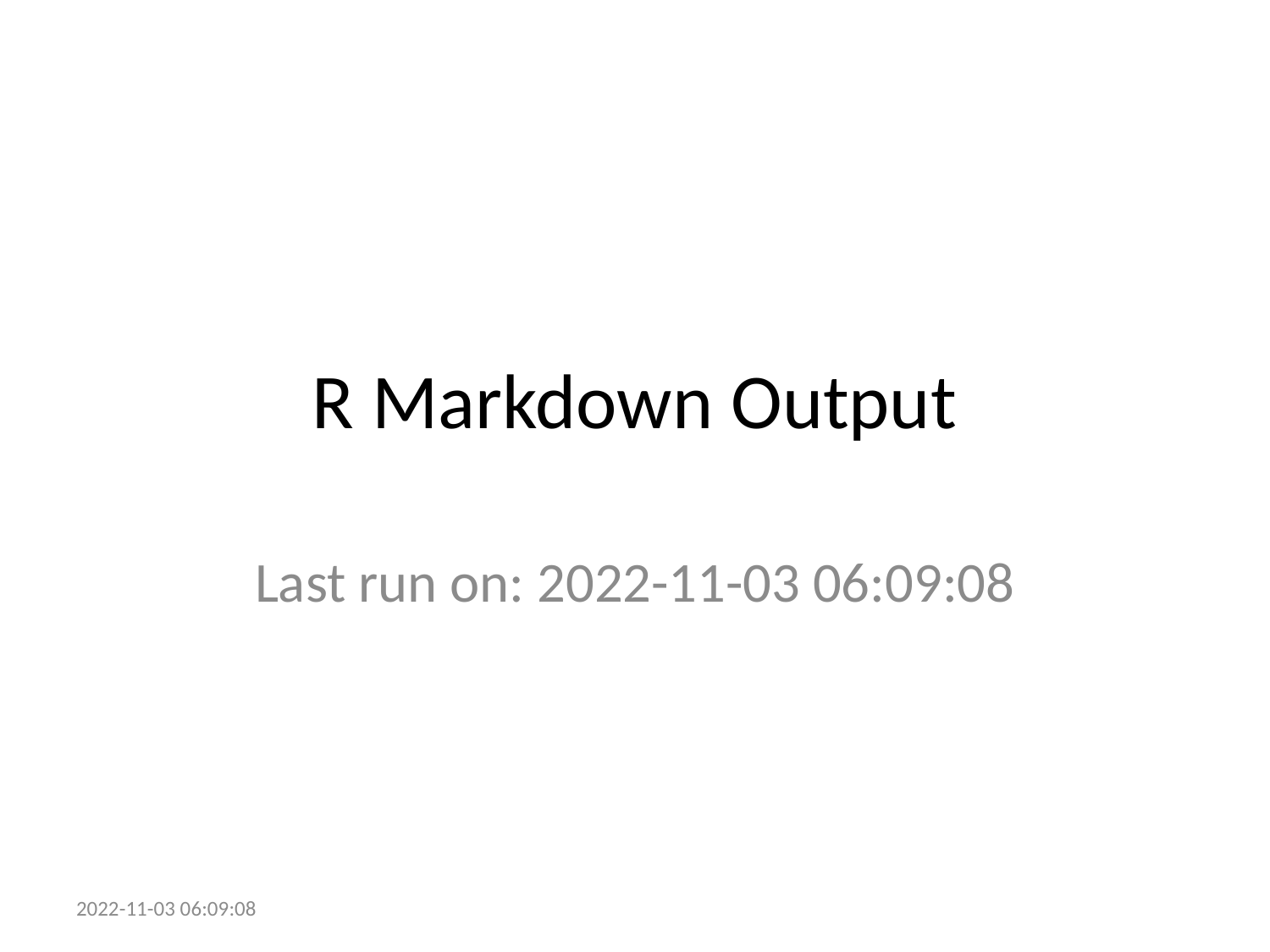

# R Markdown Output
Last run on: 2022-11-03 06:09:08
2022-11-03 06:09:08